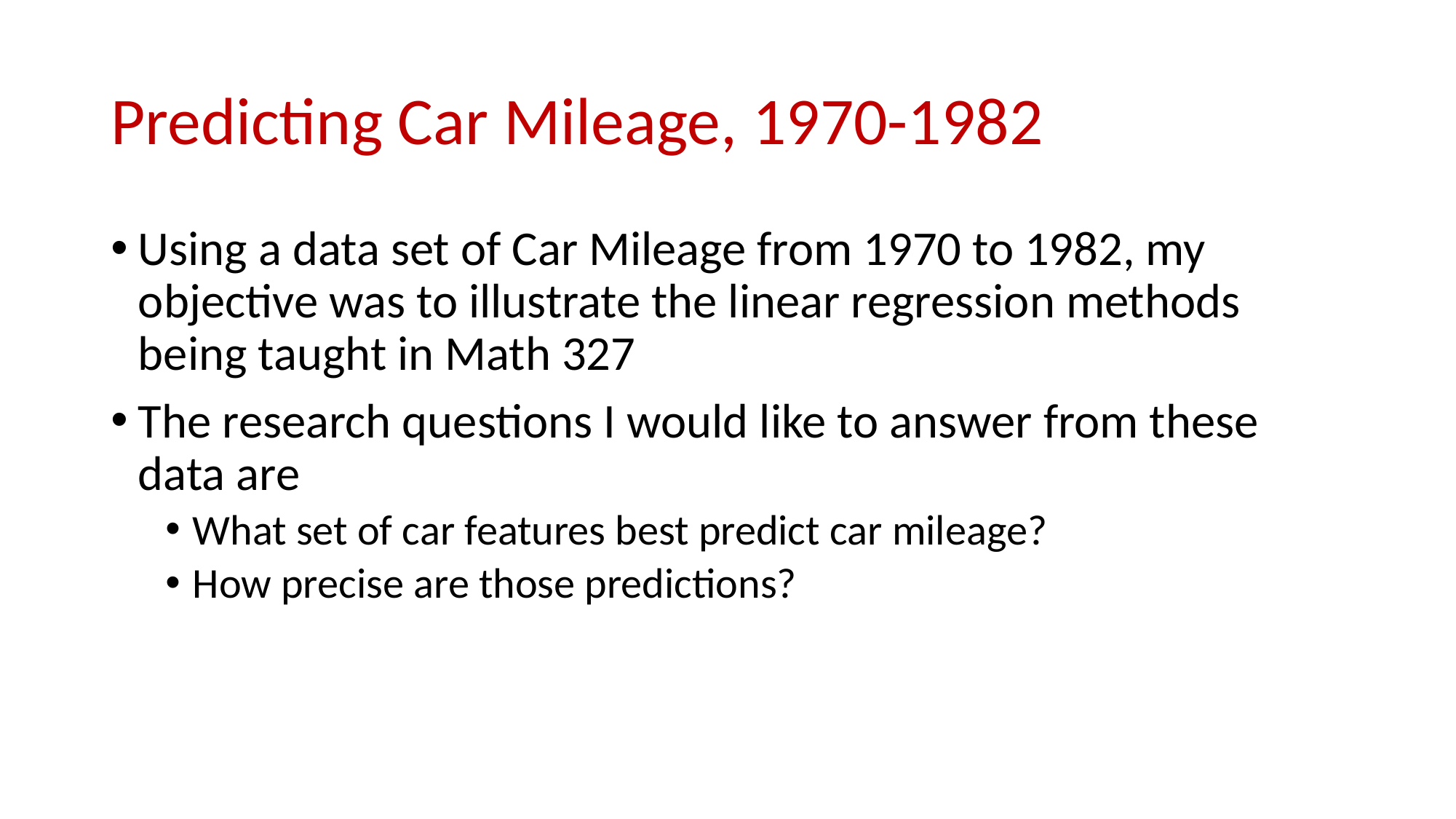

# Predicting Car Mileage, 1970-1982
Using a data set of Car Mileage from 1970 to 1982, my objective was to illustrate the linear regression methods being taught in Math 327
The research questions I would like to answer from these data are
What set of car features best predict car mileage?
How precise are those predictions?